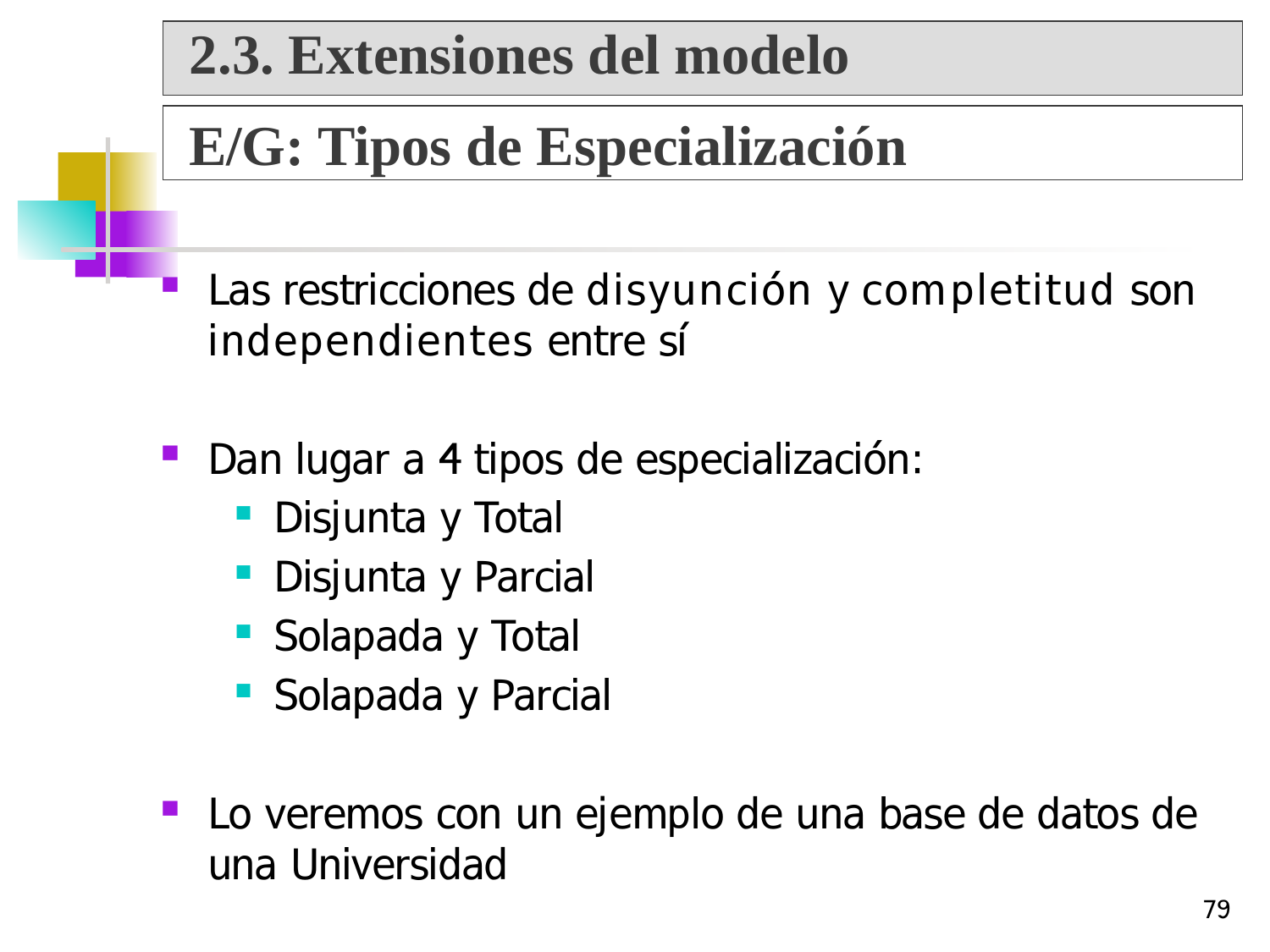

2.3. Extensiones del modelo
E/G: Tipos de Especialización
Las restricciones de disyunción y completitud son independientes entre sí

Dan lugar a 4 tipos de especialización:
Disjunta y Total
Disjunta y Parcial
Solapada y Total
Solapada y Parcial

Lo veremos con un ejemplo de una base de datos de una Universidad
79